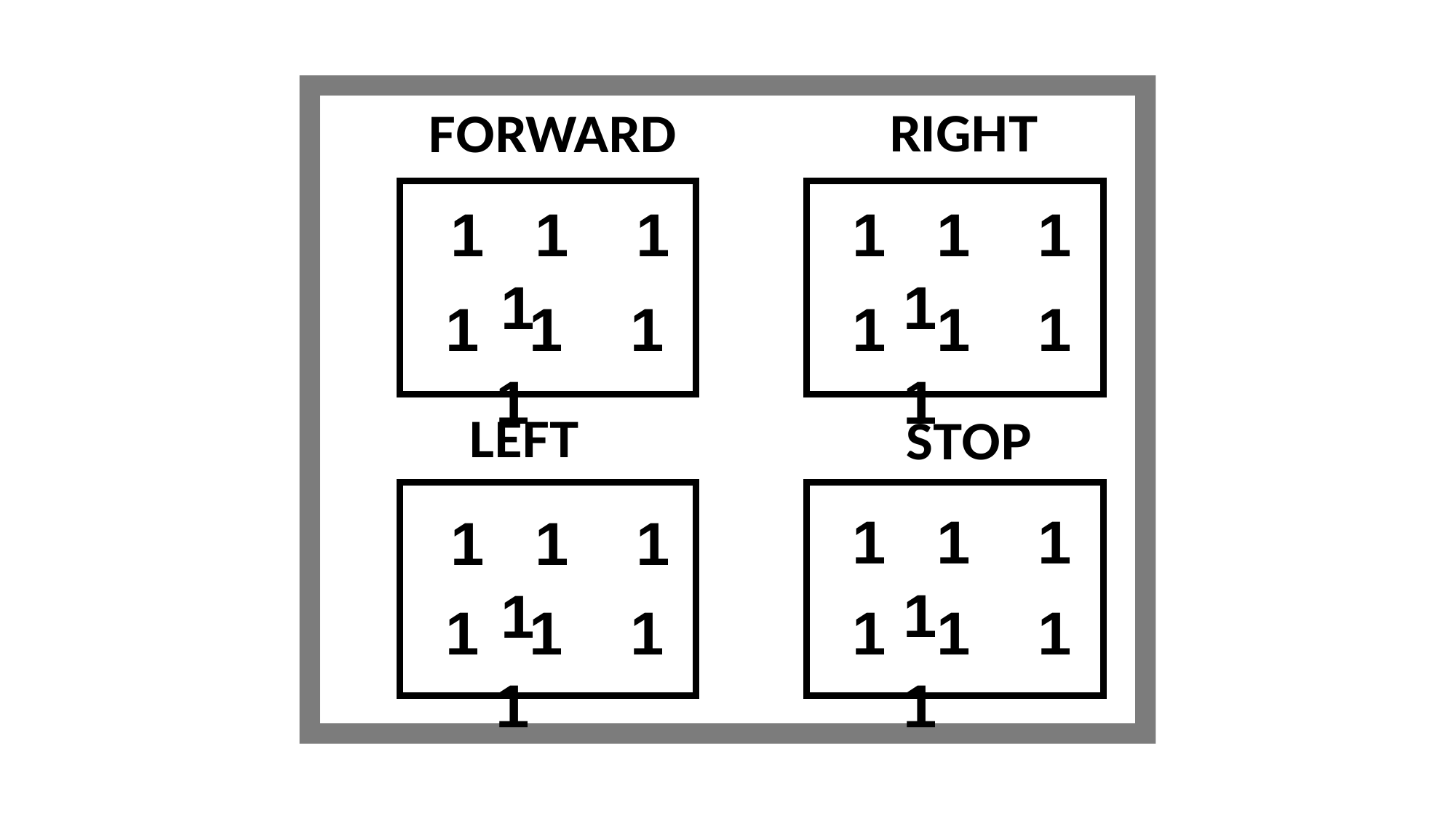

RIGHT
FORWARD

 1   1    1     1
 1   1    1     1
 1   1    1     1
 1   1    1     1
LEFT
STOP

 1   1    1     1
 1   1    1     1
 1   1    1     1
 1   1    1     1